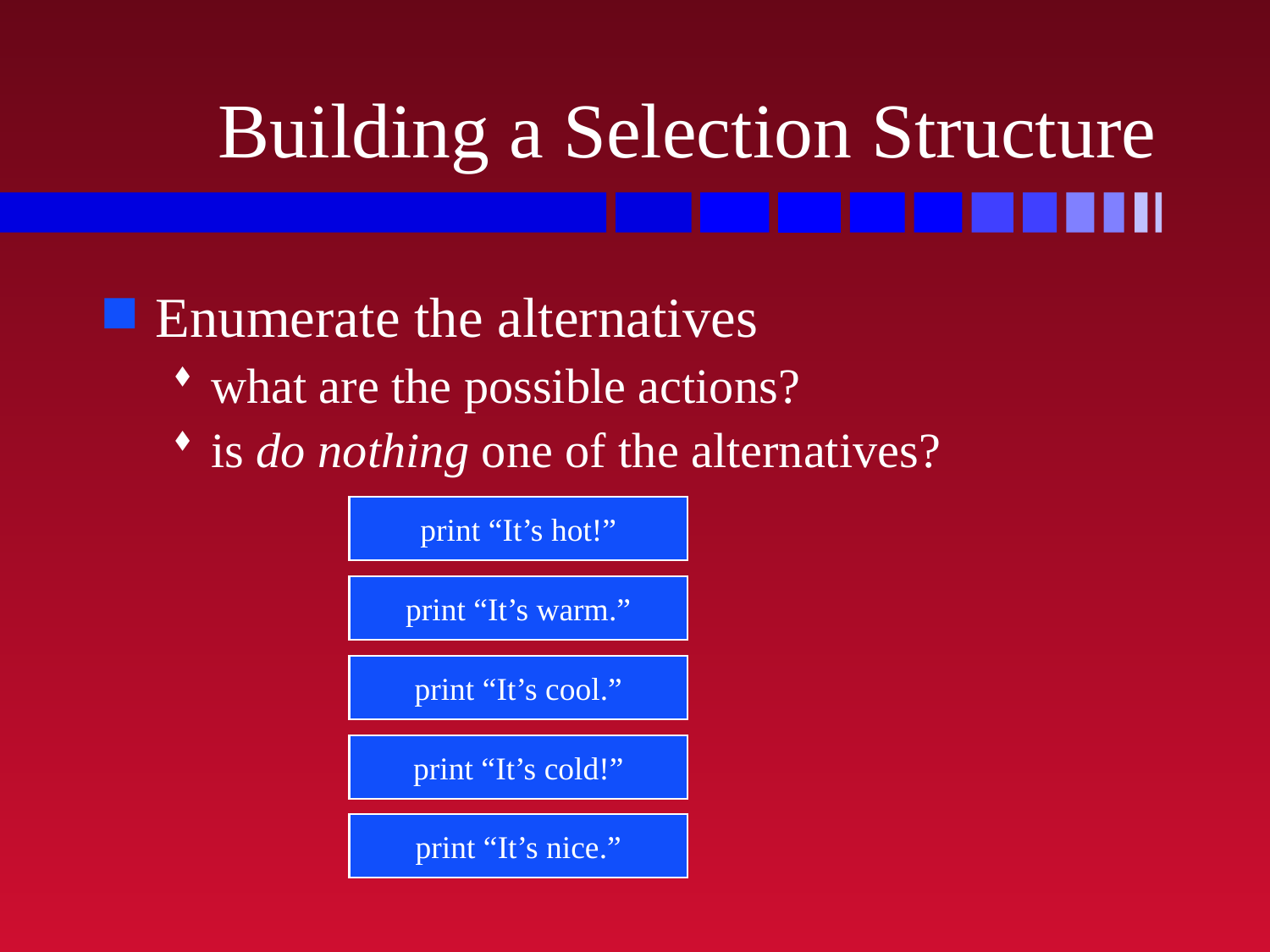

# Building a Selection Structure
Enumerate the alternatives
what are the possible actions?
is do nothing one of the alternatives?
print “It’s hot!”
print “It’s warm.”
print “It’s cool.”
print “It’s cold!”
print “It’s nice.”